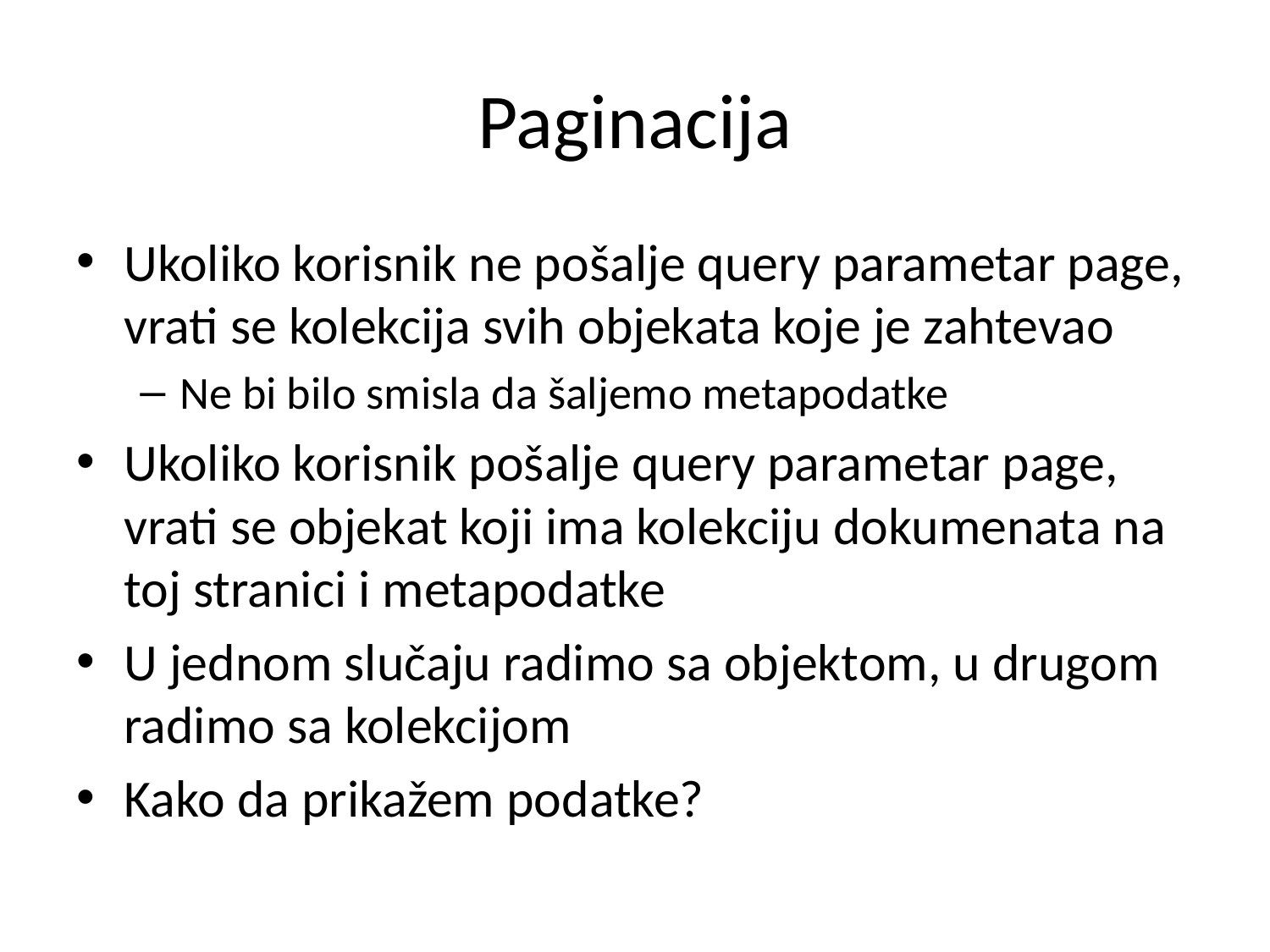

# Paginacija
Ukoliko korisnik ne pošalje query parametar page, vrati se kolekcija svih objekata koje je zahtevao
Ne bi bilo smisla da šaljemo metapodatke
Ukoliko korisnik pošalje query parametar page, vrati se objekat koji ima kolekciju dokumenata na toj stranici i metapodatke
U jednom slučaju radimo sa objektom, u drugom radimo sa kolekcijom
Kako da prikažem podatke?